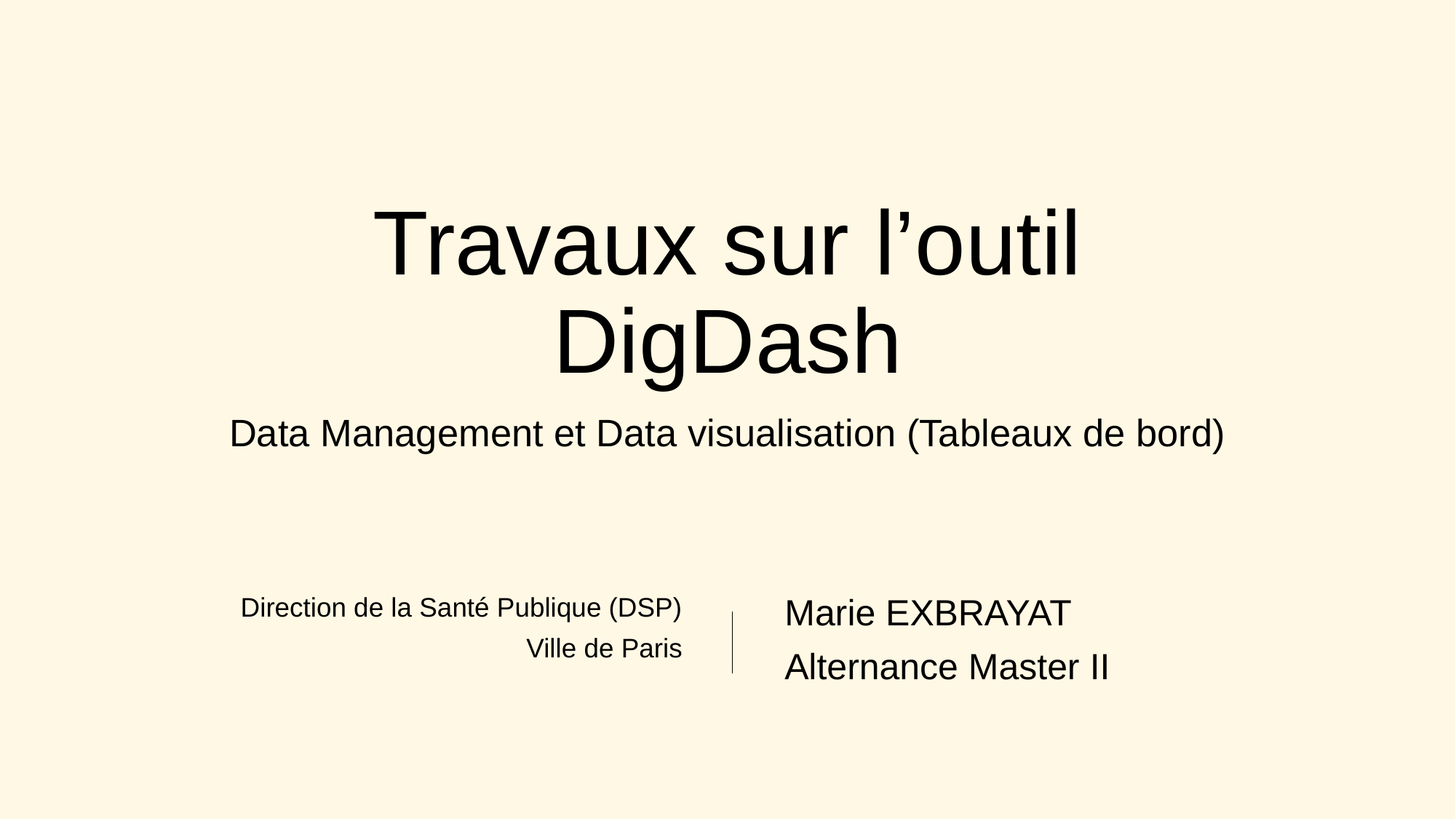

# Travaux sur l’outil DigDash
Data Management et Data visualisation (Tableaux de bord)
Direction de la Santé Publique (DSP)
Ville de Paris
Marie EXBRAYAT
Alternance Master II